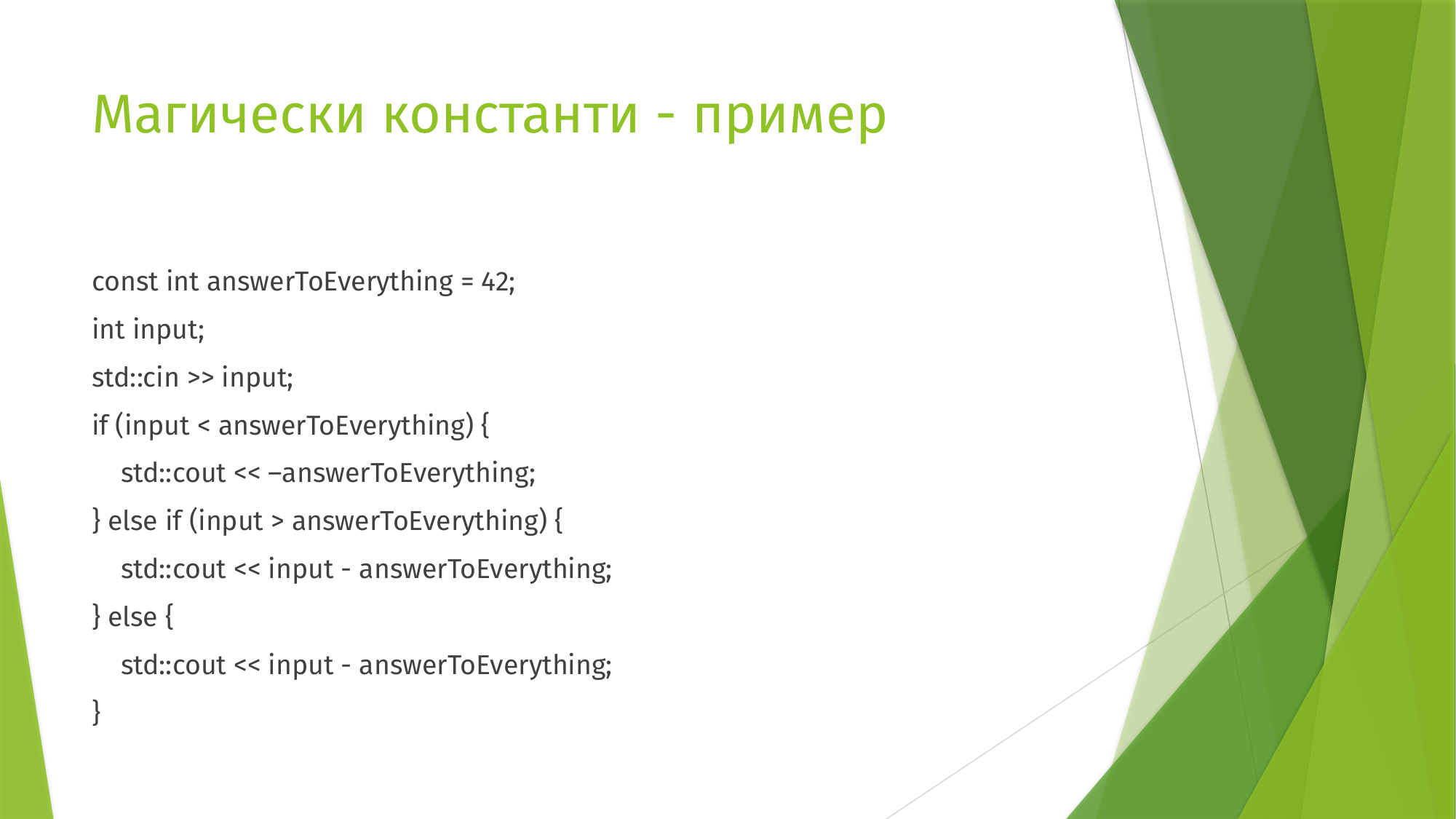

# Магически константи - пример
const int answerToEverything = 42;
int input;
std::cin >> input;
if (input < answerToEverything) {
    std::cout << –answerToEverything;
} else if (input > answerToEverything) {
    std::cout << input - answerToEverything;
} else {
    std::cout << input - answerToEverything;
}